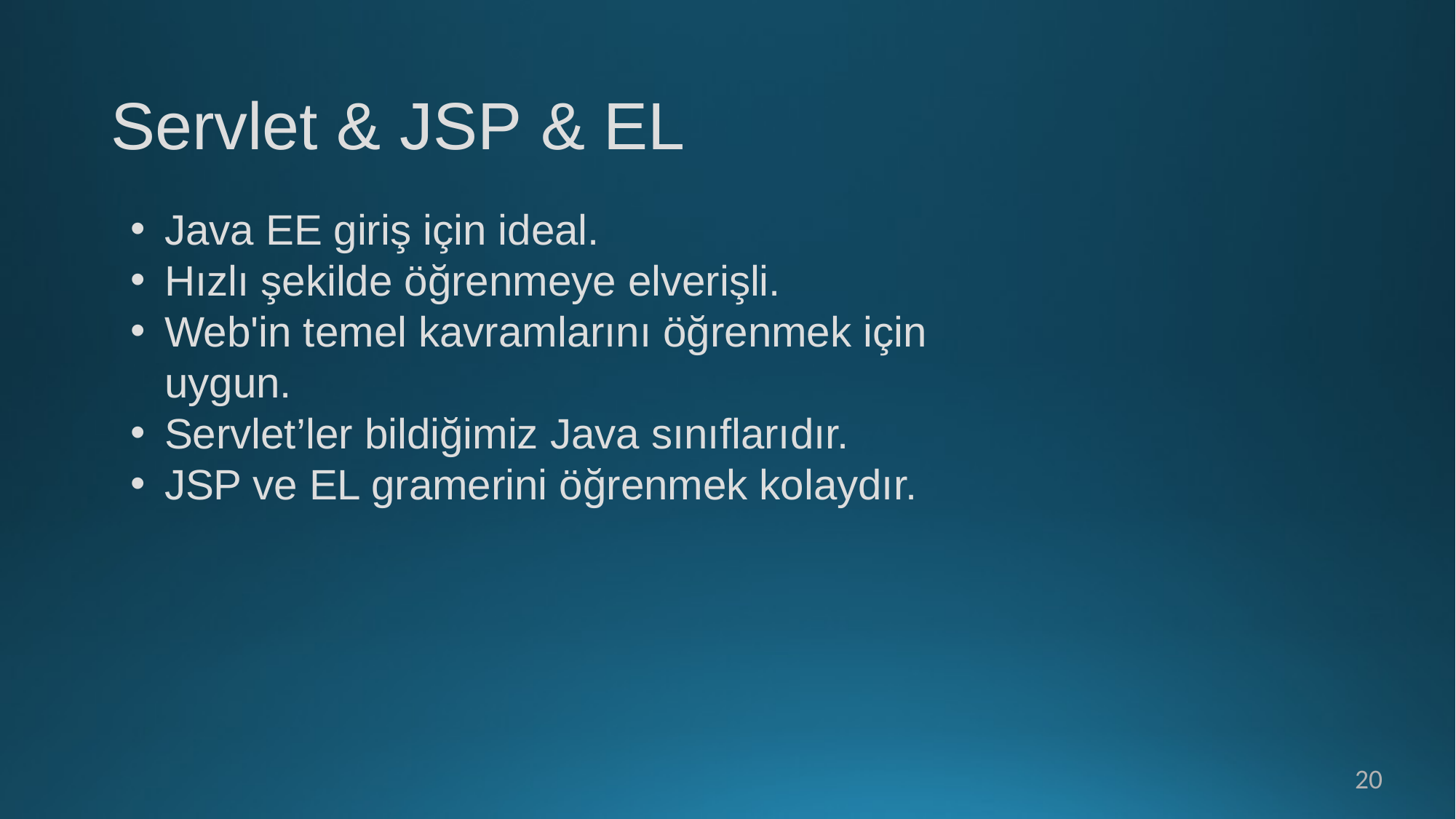

# Servlet & JSP & EL
Java EE giriş için ideal.
Hızlı şekilde öğrenmeye elverişli.
Web'in temel kavramlarını öğrenmek için uygun.
Servlet’ler bildiğimiz Java sınıflarıdır.
JSP ve EL gramerini öğrenmek kolaydır.
20